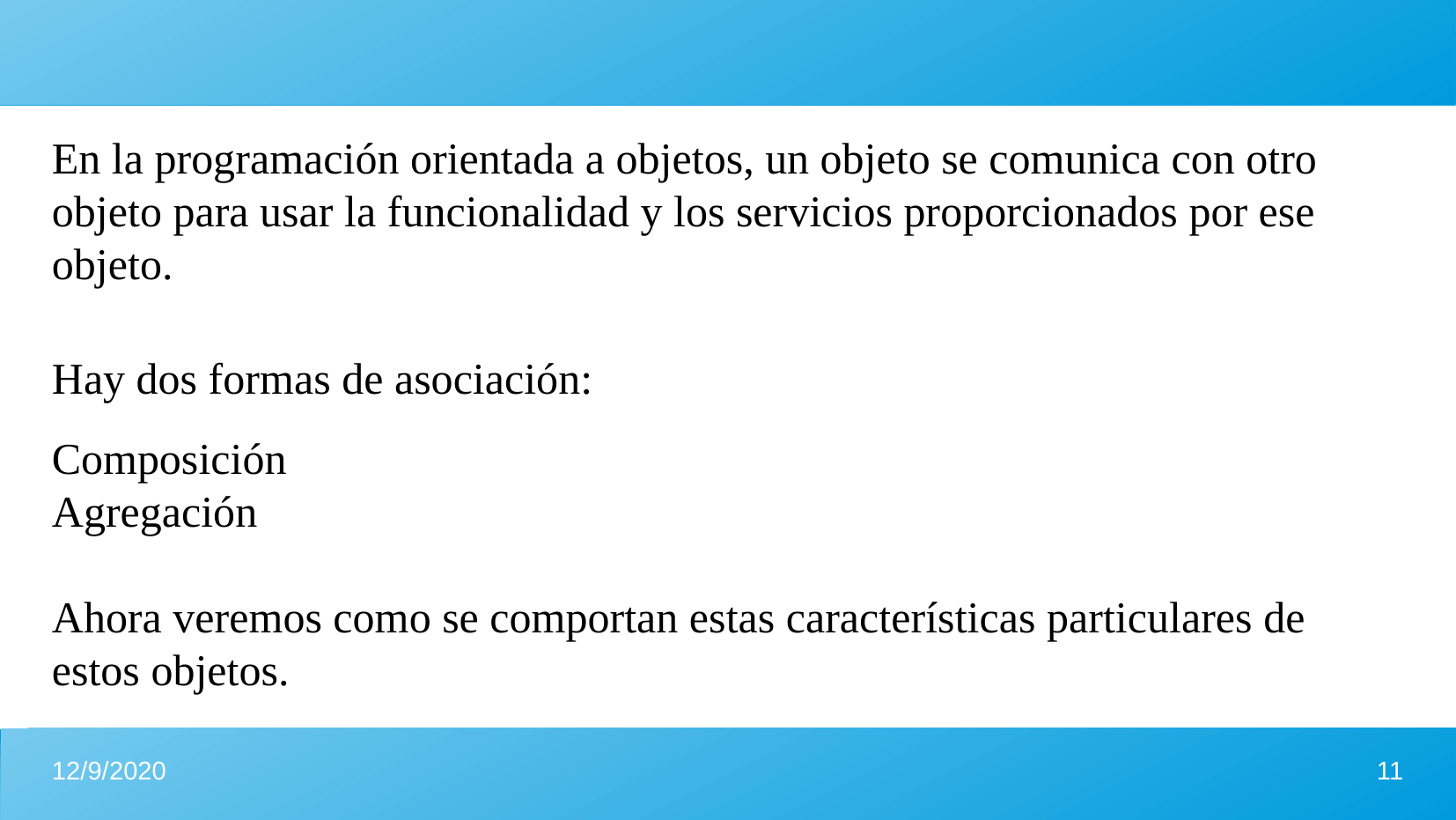

En la programación orientada a objetos, un objeto se comunica con otro objeto para usar la funcionalidad y los servicios proporcionados por ese objeto.

Hay dos formas de asociación:
Composición
Agregación

Ahora veremos como se comportan estas características particulares de estos objetos.
12/9/2020
11